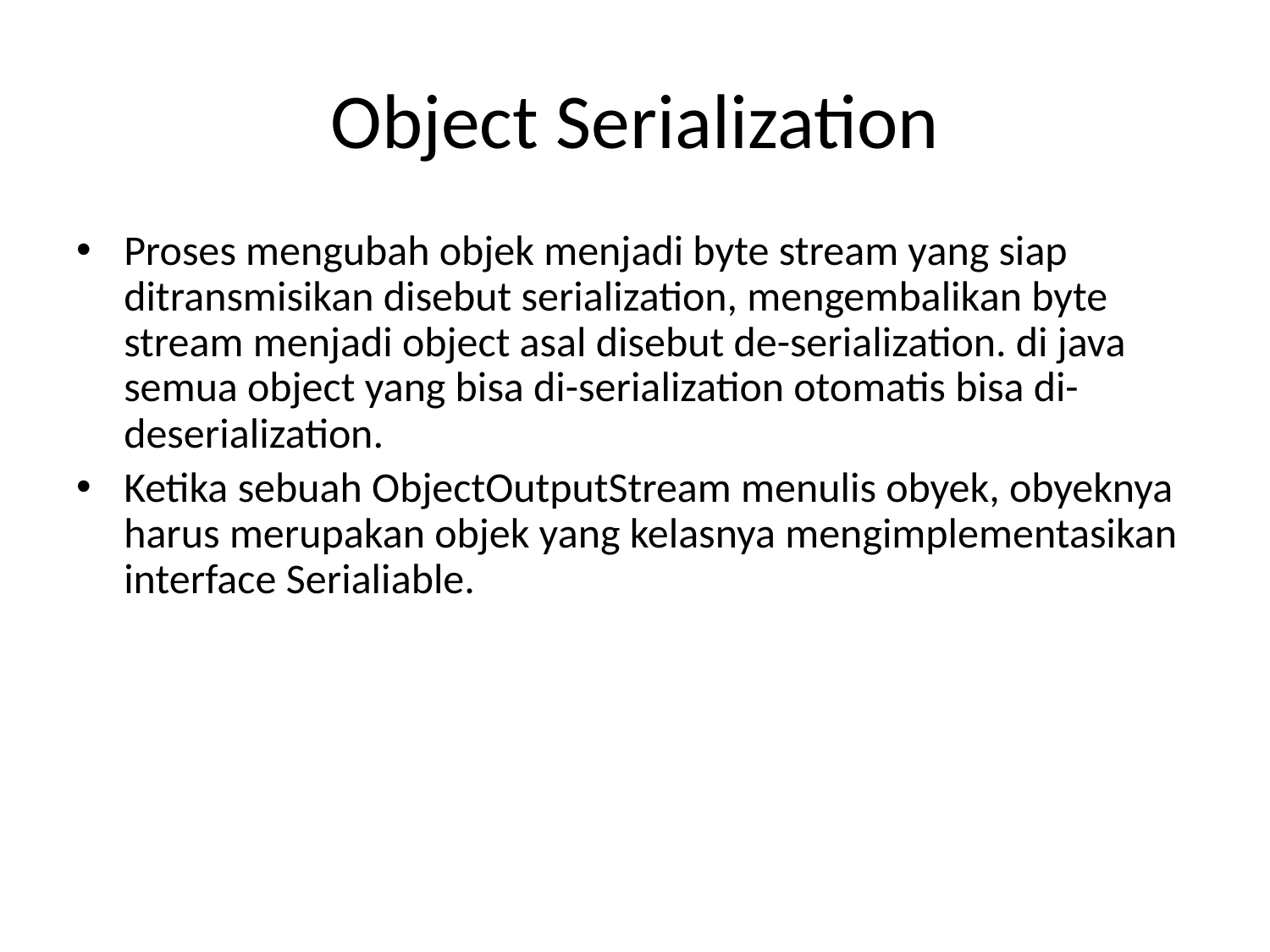

# Object Serialization
Proses mengubah objek menjadi byte stream yang siap ditransmisikan disebut serialization, mengembalikan byte stream menjadi object asal disebut de-serialization. di java semua object yang bisa di-serialization otomatis bisa di- deserialization.
Ketika sebuah ObjectOutputStream menulis obyek, obyeknya harus merupakan objek yang kelasnya mengimplementasikan interface Serialiable.